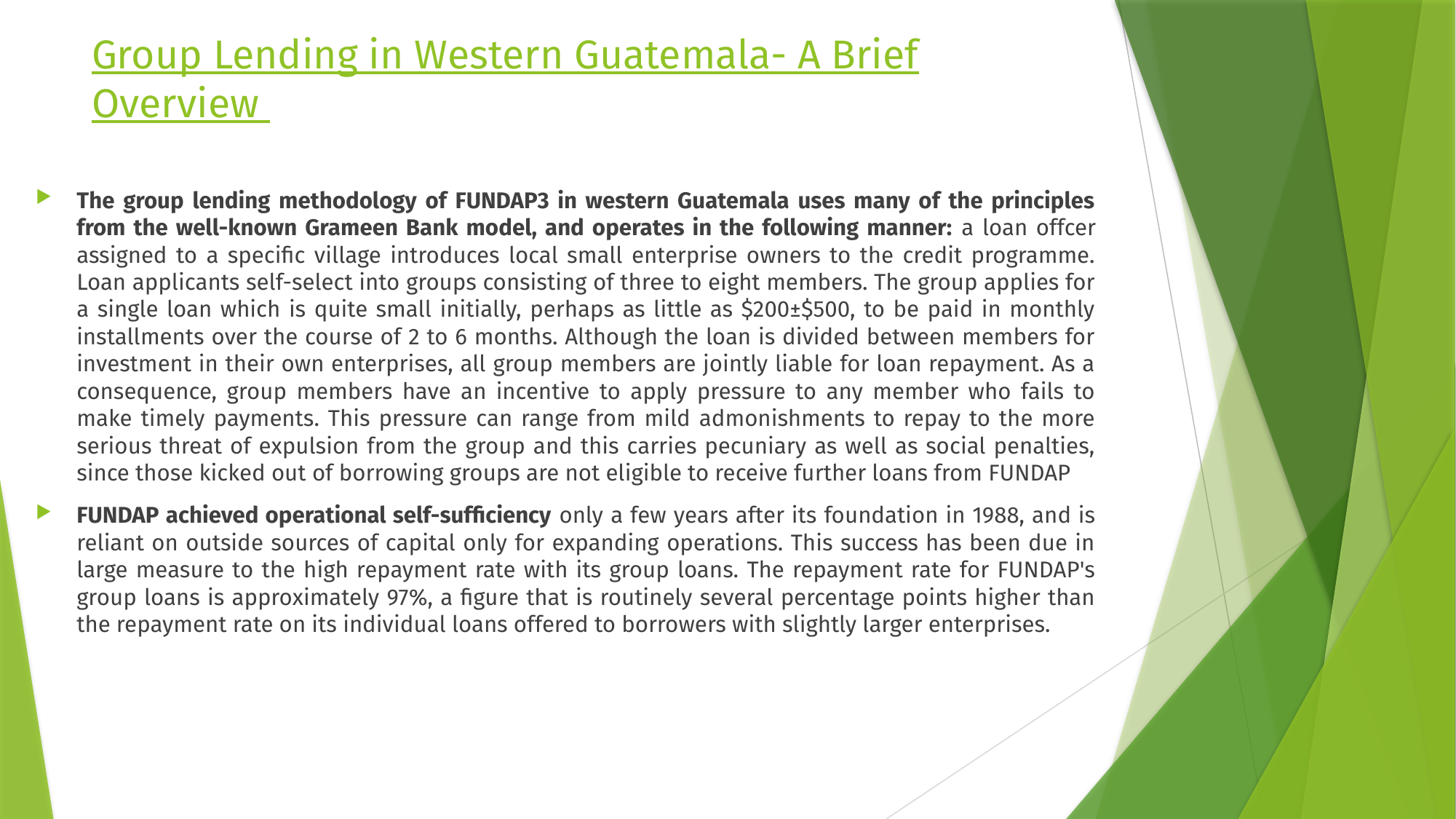

# Group Lending in Western Guatemala- A Brief Overview
The group lending methodology of FUNDAP3 in western Guatemala uses many of the principles from the well-known Grameen Bank model, and operates in the following manner: a loan offcer assigned to a specific village introduces local small enterprise owners to the credit programme. Loan applicants self-select into groups consisting of three to eight members. The group applies for a single loan which is quite small initially, perhaps as little as $200±$500, to be paid in monthly installments over the course of 2 to 6 months. Although the loan is divided between members for investment in their own enterprises, all group members are jointly liable for loan repayment. As a consequence, group members have an incentive to apply pressure to any member who fails to make timely payments. This pressure can range from mild admonishments to repay to the more serious threat of expulsion from the group and this carries pecuniary as well as social penalties, since those kicked out of borrowing groups are not eligible to receive further loans from FUNDAP
FUNDAP achieved operational self-sufficiency only a few years after its foundation in 1988, and is reliant on outside sources of capital only for expanding operations. This success has been due in large measure to the high repayment rate with its group loans. The repayment rate for FUNDAP's group loans is approximately 97%, a figure that is routinely several percentage points higher than the repayment rate on its individual loans offered to borrowers with slightly larger enterprises.